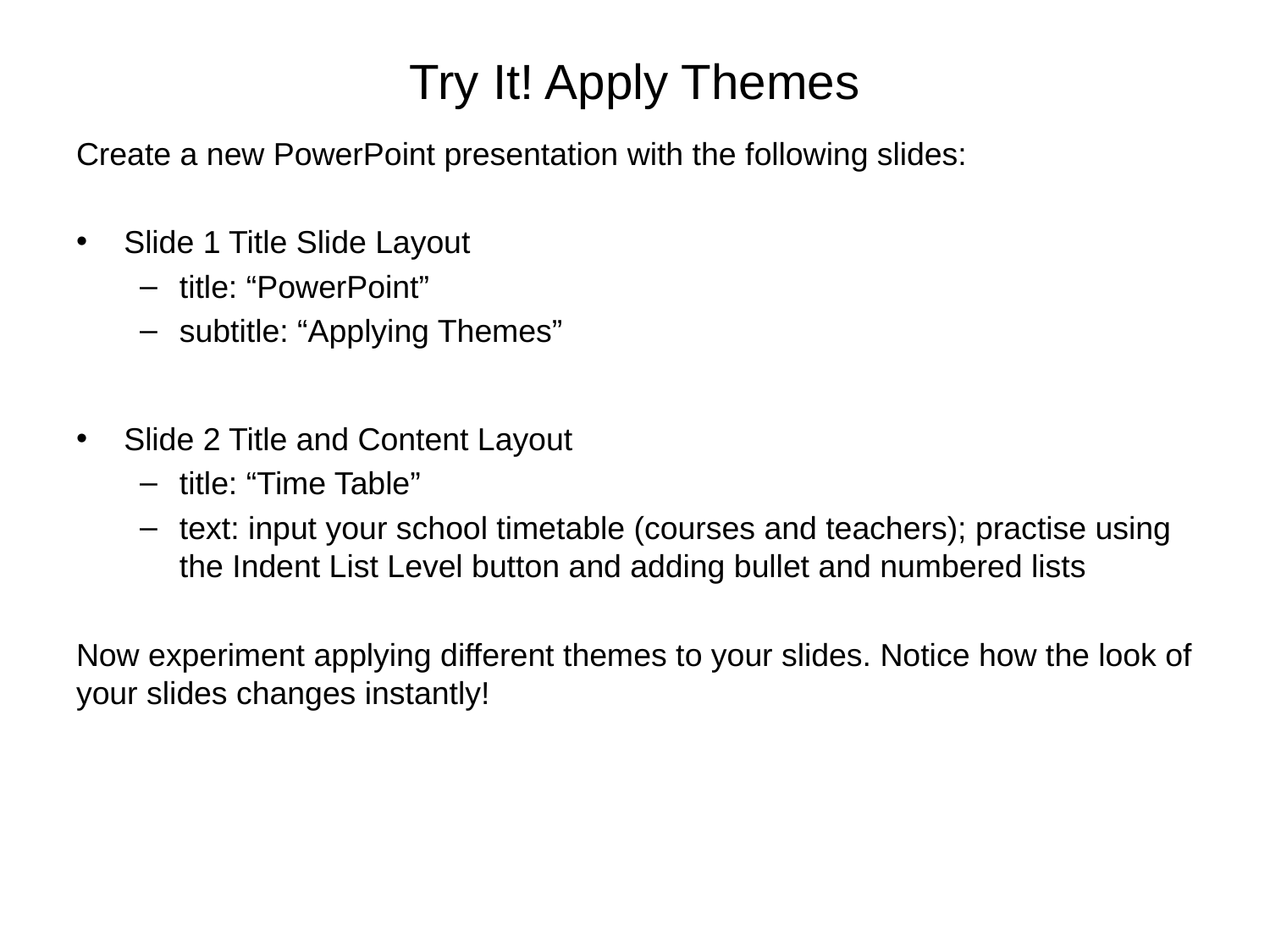

Try It! Apply Themes
Create a new PowerPoint presentation with the following slides:

Slide 1 Title Slide Layout
title: “PowerPoint”
subtitle: “Applying Themes”

Slide 2 Title and Content Layout
title: “Time Table”
text: input your school timetable (courses and teachers); practise using the Indent List Level button and adding bullet and numbered lists

Now experiment applying different themes to your slides. Notice how the look of your slides changes instantly!